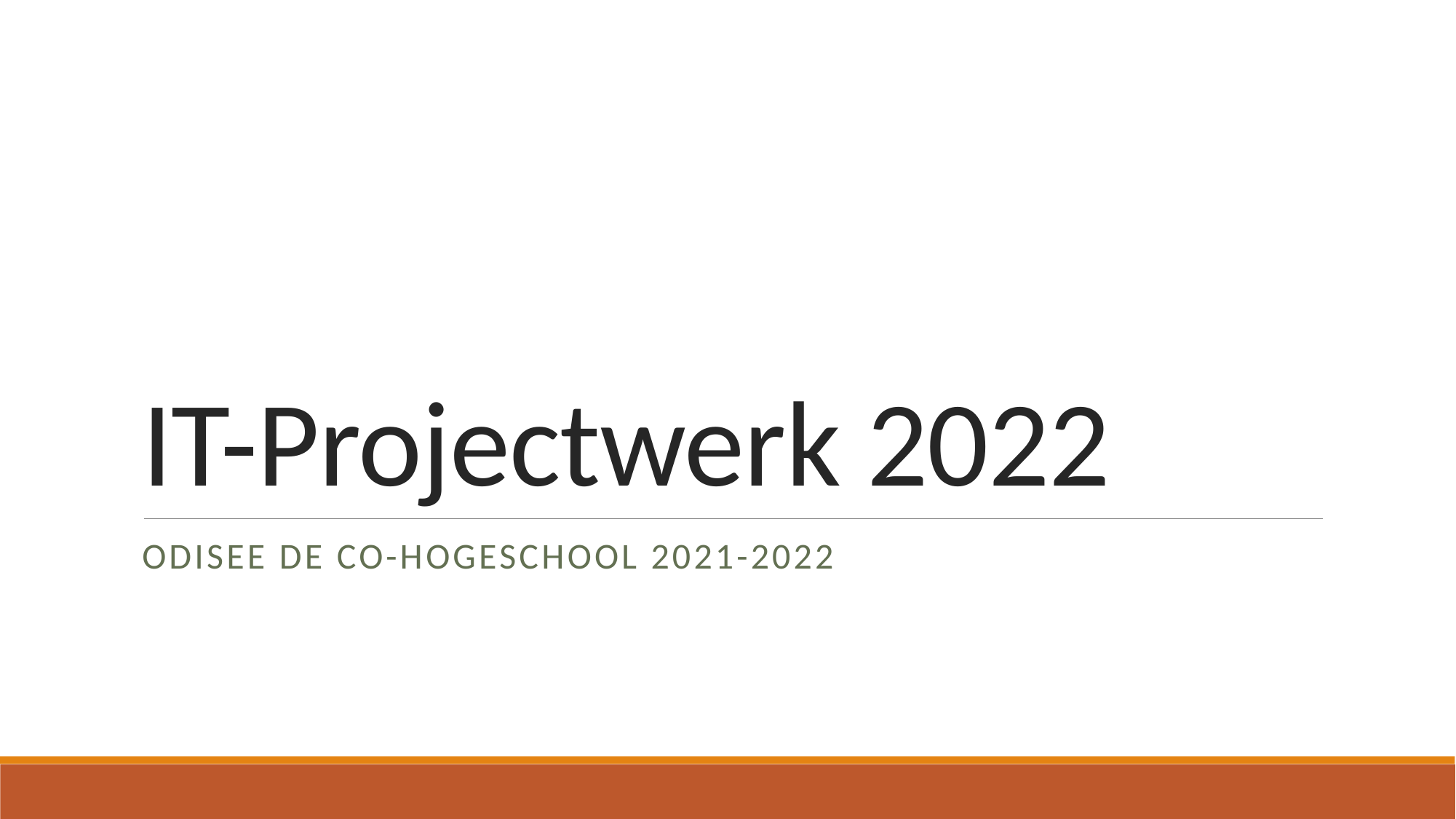

# IT-Projectwerk 2022
OdiSEE de CO-hogeschool 2021-2022